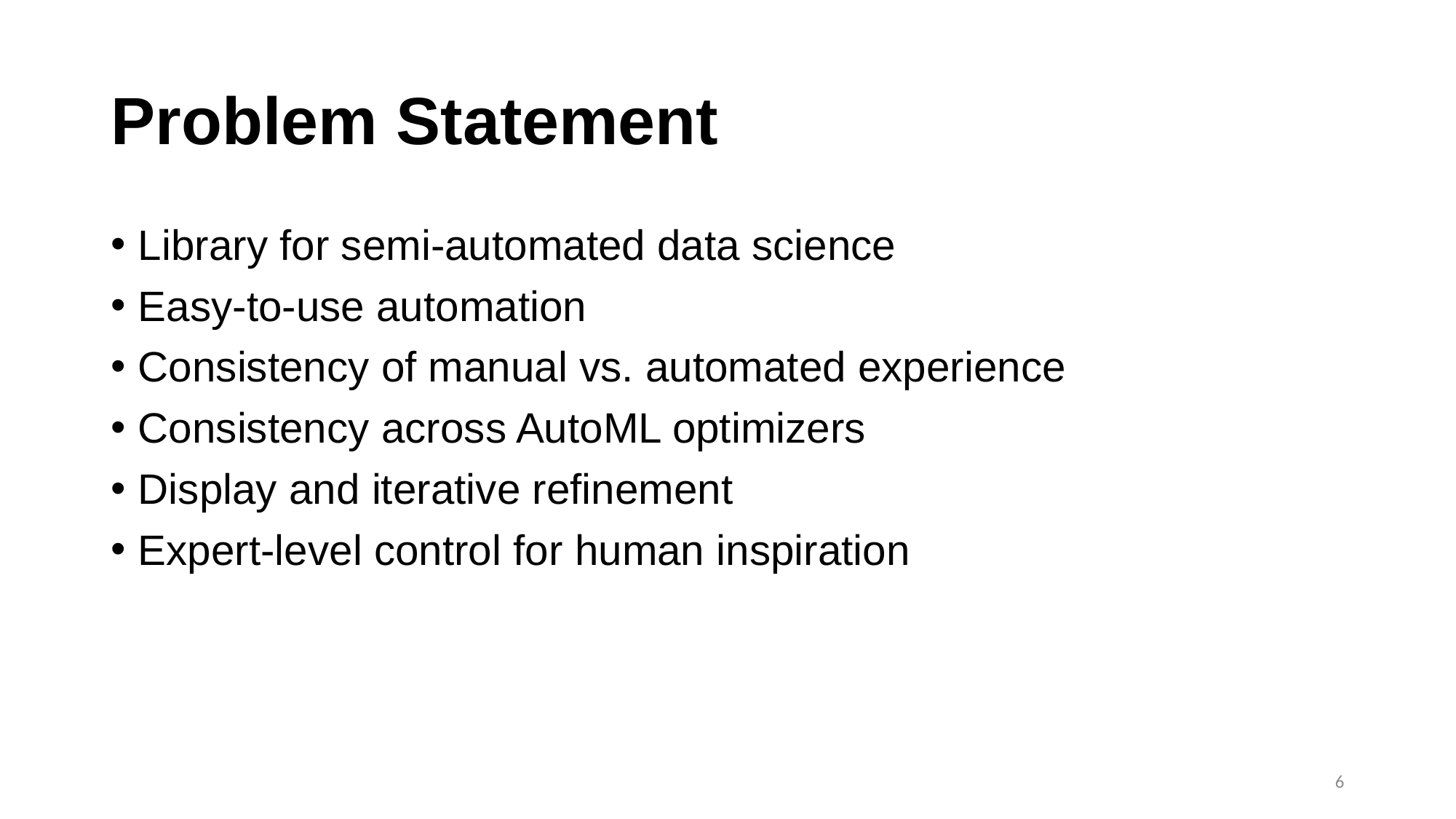

# Problem Statement
Library for semi-automated data science
Easy-to-use automation
Consistency of manual vs. automated experience
Consistency across AutoML optimizers
Display and iterative refinement
Expert-level control for human inspiration
6